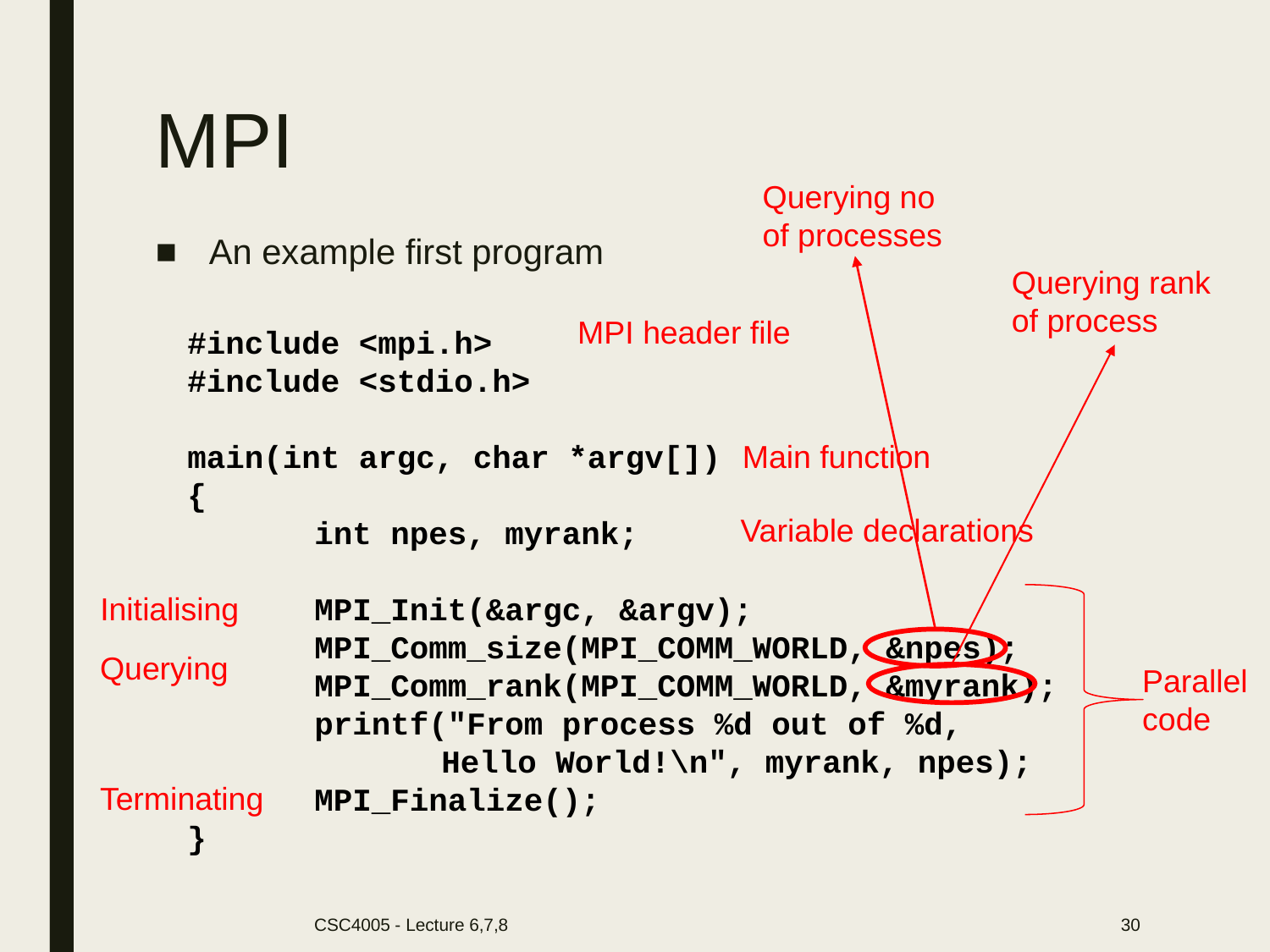

# MPI
Querying no of processes
An example first program
Querying rank of process
MPI header file
#include <mpi.h>
#include <stdio.h>

main(int argc, char *argv[])
{
	int npes, myrank;

	MPI_Init(&argc, &argv);
	MPI_Comm_size(MPI_COMM_WORLD, &npes);
	MPI_Comm_rank(MPI_COMM_WORLD, &myrank);
	printf("From process %d out of %d,
		Hello World!\n", myrank, npes);
	MPI_Finalize();
}
Main function
Variable declarations
Initialising

Querying
Parallel code

Terminating
CSC4005 - Lecture 6,7,8
30